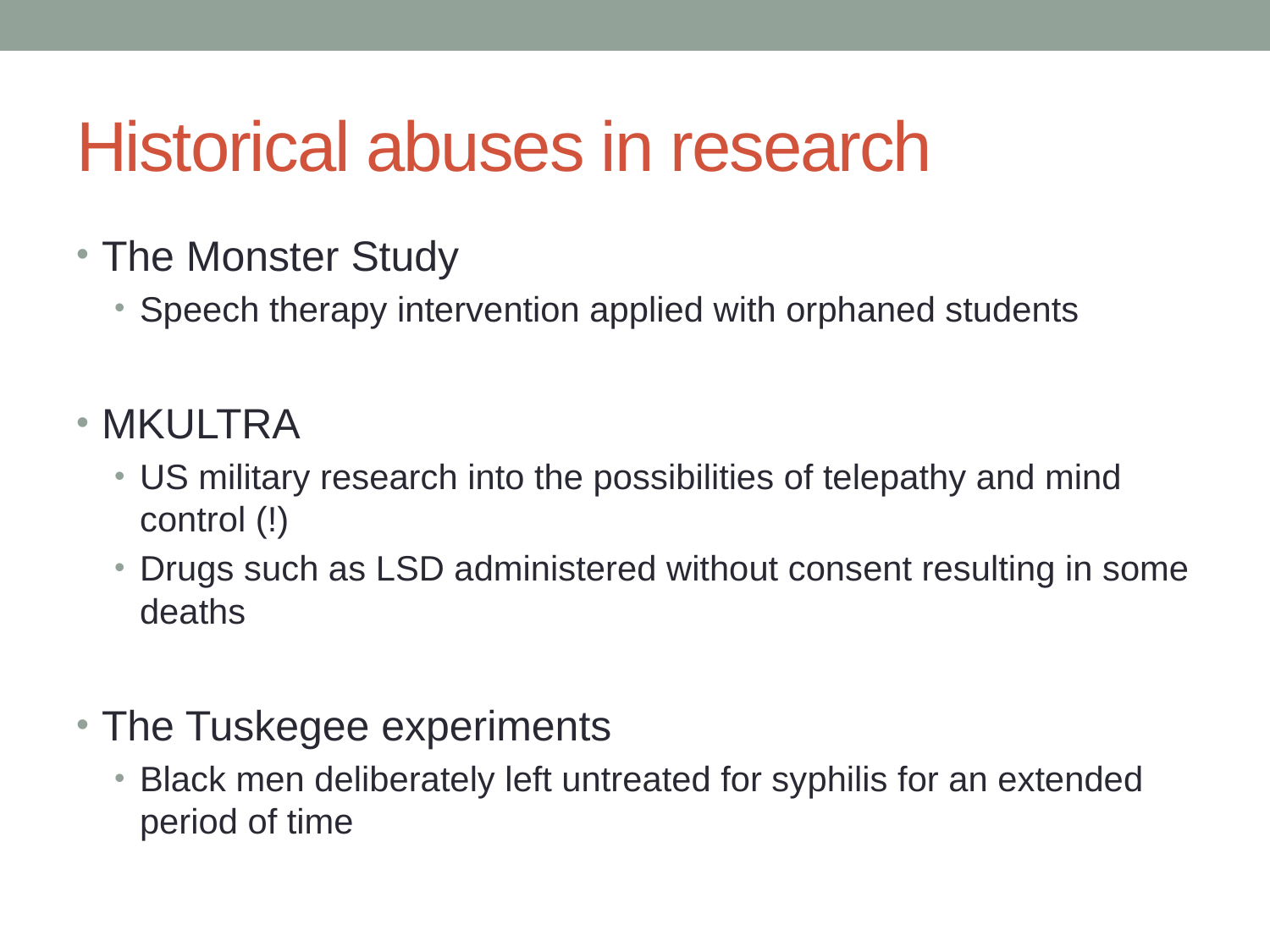

# Historical abuses in research
The Monster Study
Speech therapy intervention applied with orphaned students

MKULTRA
US military research into the possibilities of telepathy and mind control (!)
Drugs such as LSD administered without consent resulting in some deaths

The Tuskegee experiments
Black men deliberately left untreated for syphilis for an extended period of time